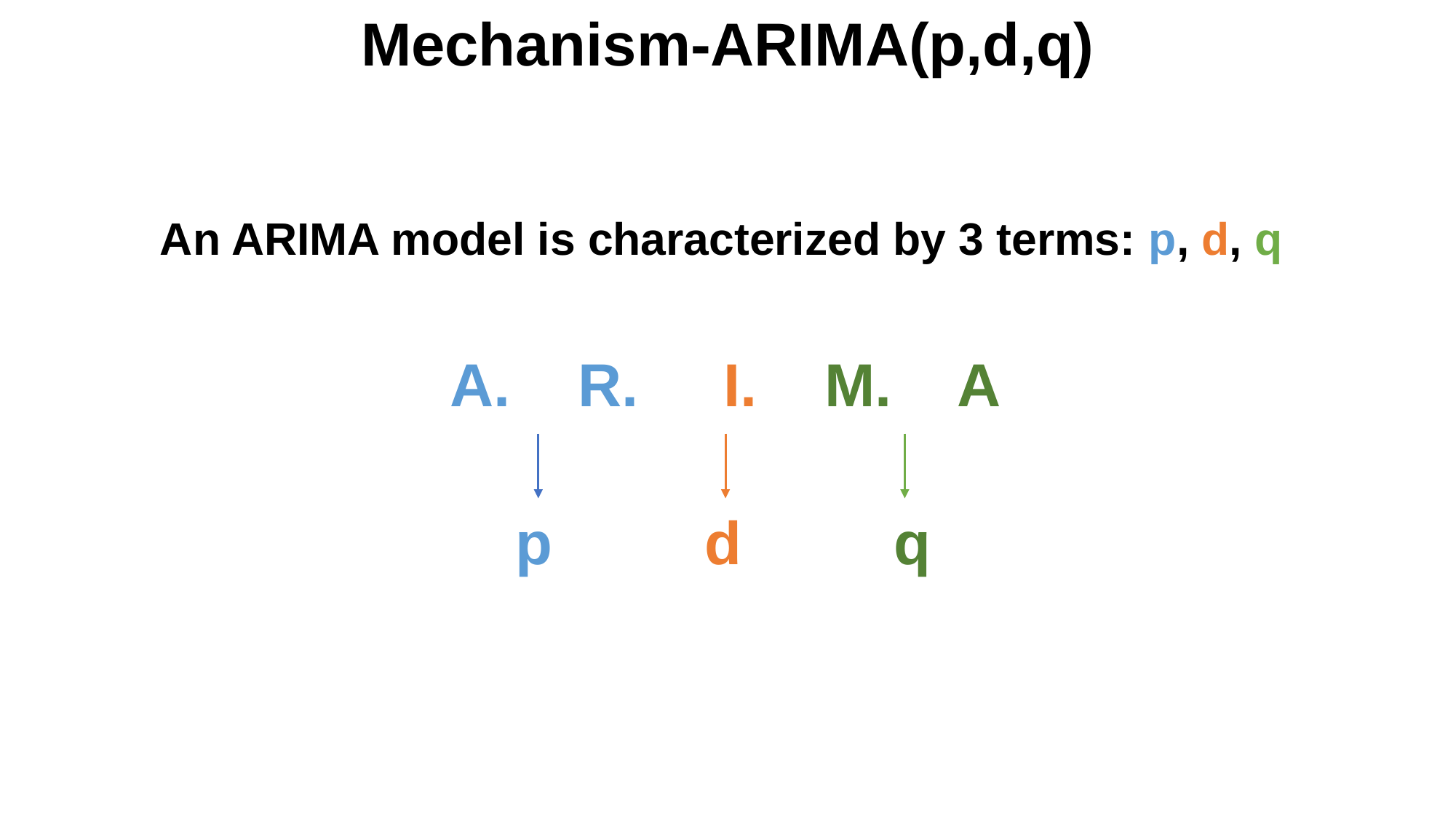

Mechanism-ARIMA(p,d,q)
An ARIMA model is characterized by 3 terms: p, d, q
A.    R.     I.    M.    A
p         d         q